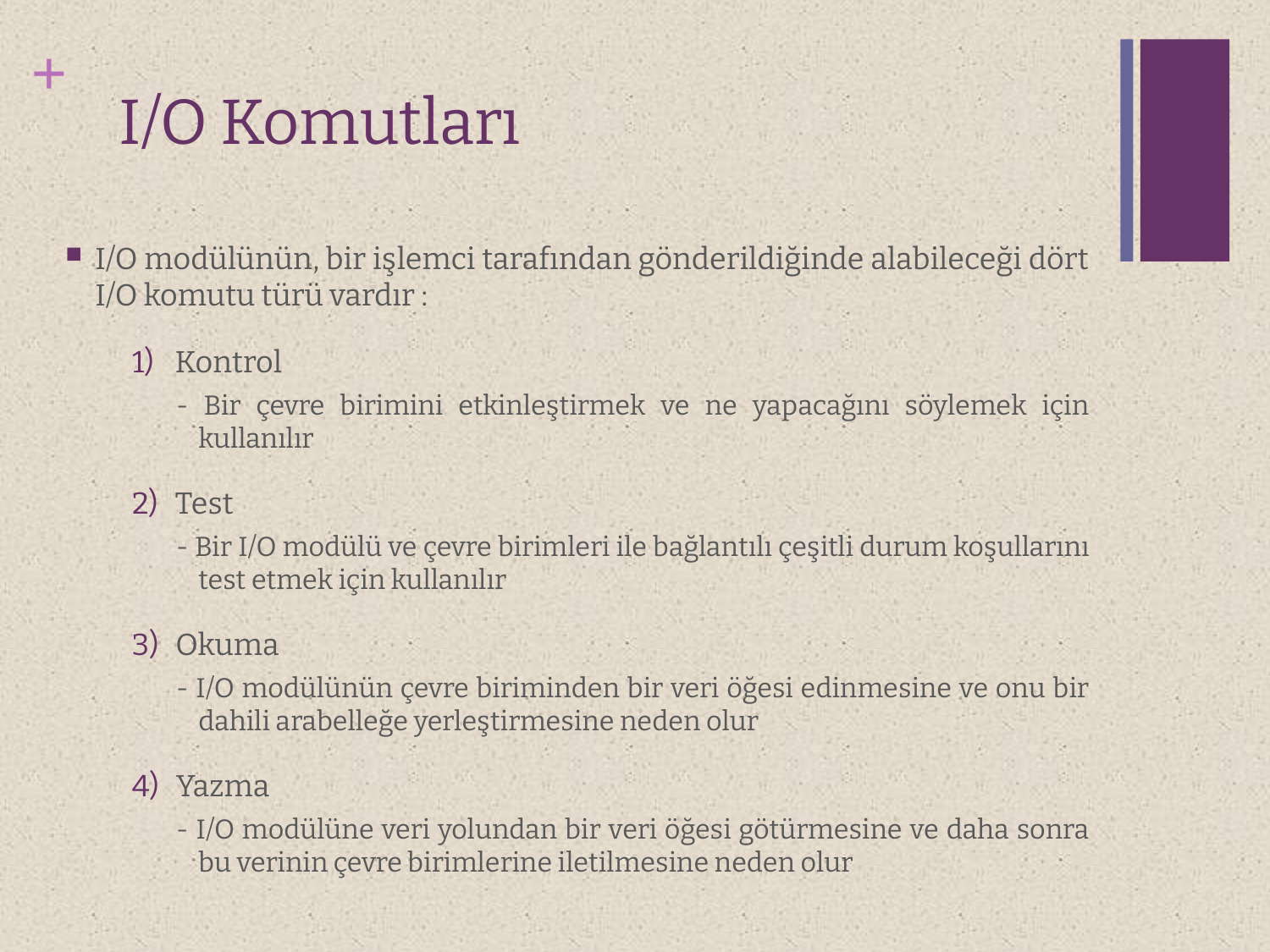

# I/O Komutları
I/O modülünün, bir işlemci tarafından gönderildiğinde alabileceği dört I/O komutu türü vardır :
 Kontrol
- Bir çevre birimini etkinleştirmek ve ne yapacağını söylemek için kullanılır
 Test
- Bir I/O modülü ve çevre birimleri ile bağlantılı çeşitli durum koşullarını test etmek için kullanılır
 Okuma
- I/O modülünün çevre biriminden bir veri öğesi edinmesine ve onu bir dahili arabelleğe yerleştirmesine neden olur
 Yazma
- I/O modülüne veri yolundan bir veri öğesi götürmesine ve daha sonra bu verinin çevre birimlerine iletilmesine neden olur